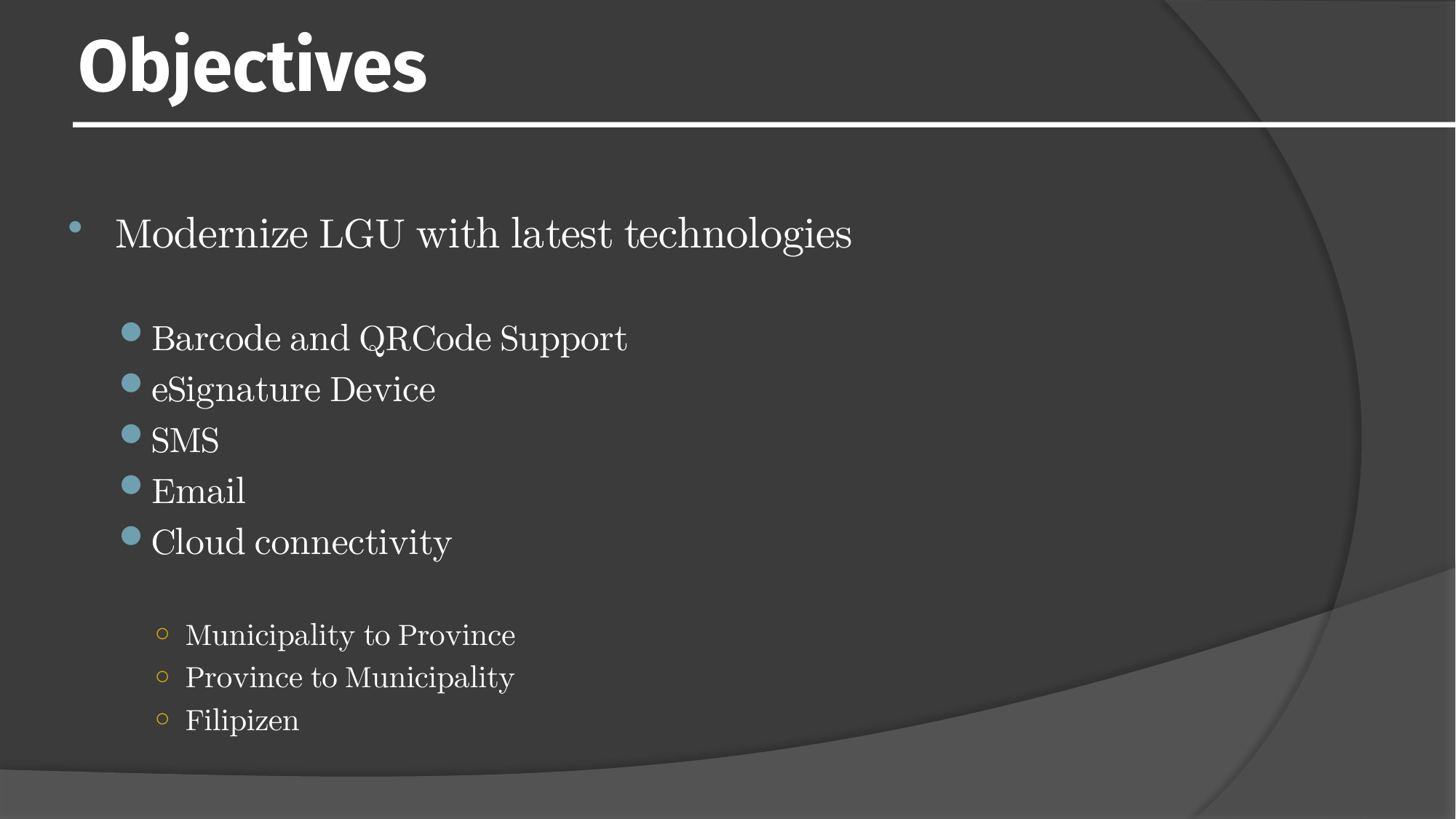

# Objectives

Modernize LGU with latest technologies

Barcode and QRCode Support
eSignature Device
SMS
Email
Cloud connectivity

Municipality to Province
Province to Municipality
Filipizen